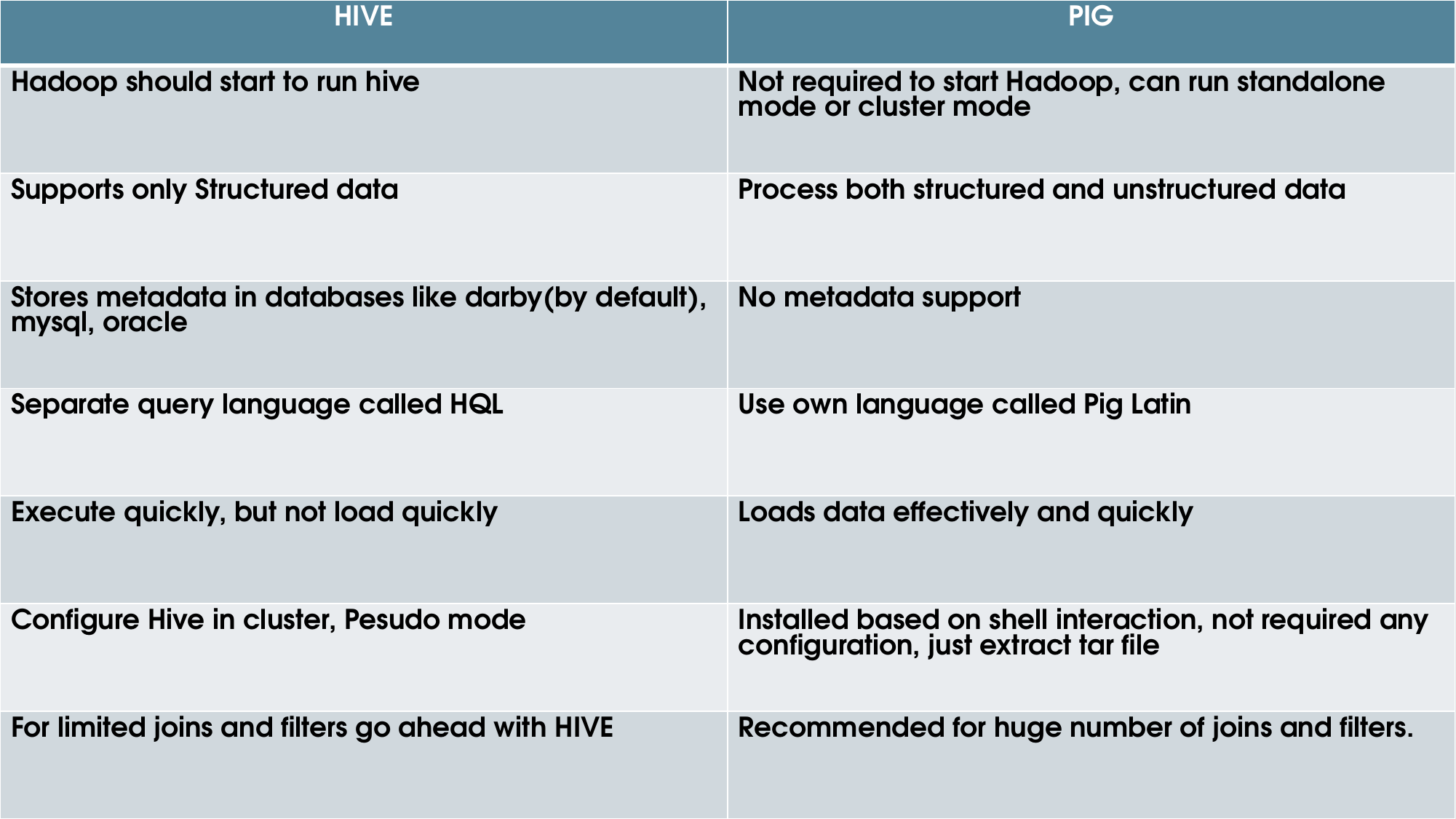

| HIVE | PIG |
| --- | --- |
| Hadoop should start to run hive | Not required to start Hadoop, can run standalone mode or cluster mode |
| Supports only Structured data | Process both structured and unstructured data |
| Stores metadata in databases like darby(by default), mysql, oracle | No metadata support |
| Separate query language called HQL | Use own language called Pig Latin |
| Execute quickly, but not load quickly | Loads data effectively and quickly |
| Configure Hive in cluster, Pesudo mode | Installed based on shell interaction, not required any configuration, just extract tar file |
| For limited joins and filters go ahead with HIVE | Recommended for huge number of joins and filters. |
#